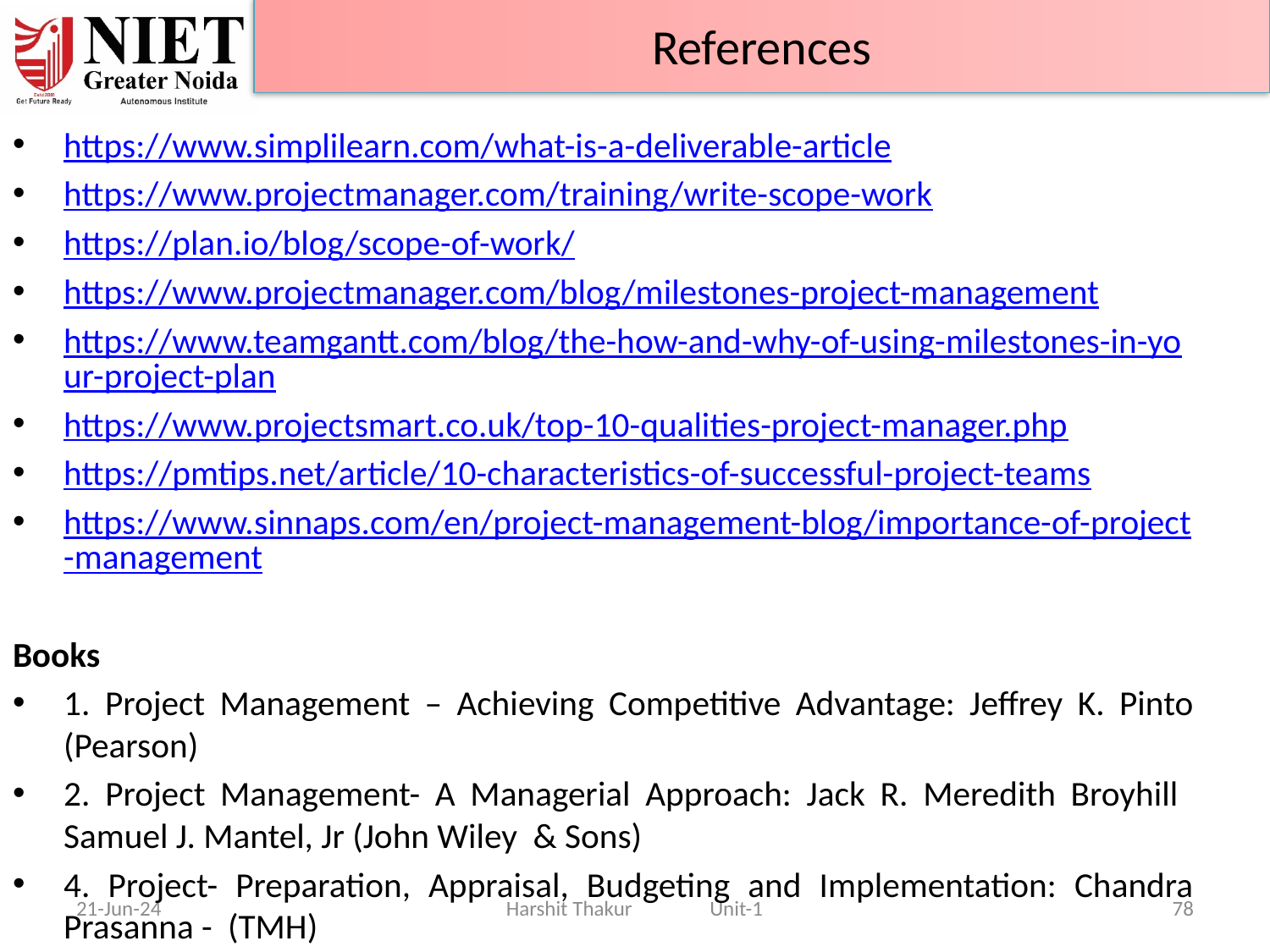

References
https://www.simplilearn.com/what-is-a-deliverable-article
https://www.projectmanager.com/training/write-scope-work
https://plan.io/blog/scope-of-work/
https://www.projectmanager.com/blog/milestones-project-management
https://www.teamgantt.com/blog/the-how-and-why-of-using-milestones-in-your-project-plan
https://www.projectsmart.co.uk/top-10-qualities-project-manager.php
https://pmtips.net/article/10-characteristics-of-successful-project-teams
https://www.sinnaps.com/en/project-management-blog/importance-of-project-management

Books
1. Project Management – Achieving Competitive Advantage: Jeffrey K. Pinto (Pearson)
2. Project Management- A Managerial Approach: Jack R. Meredith Broyhill  Samuel J. Mantel, Jr (John Wiley  & Sons)
4. Project- Preparation, Appraisal, Budgeting and Implementation: Chandra Prasanna -  (TMH)

21-Jun-24
Harshit Thakur                Unit-1
78